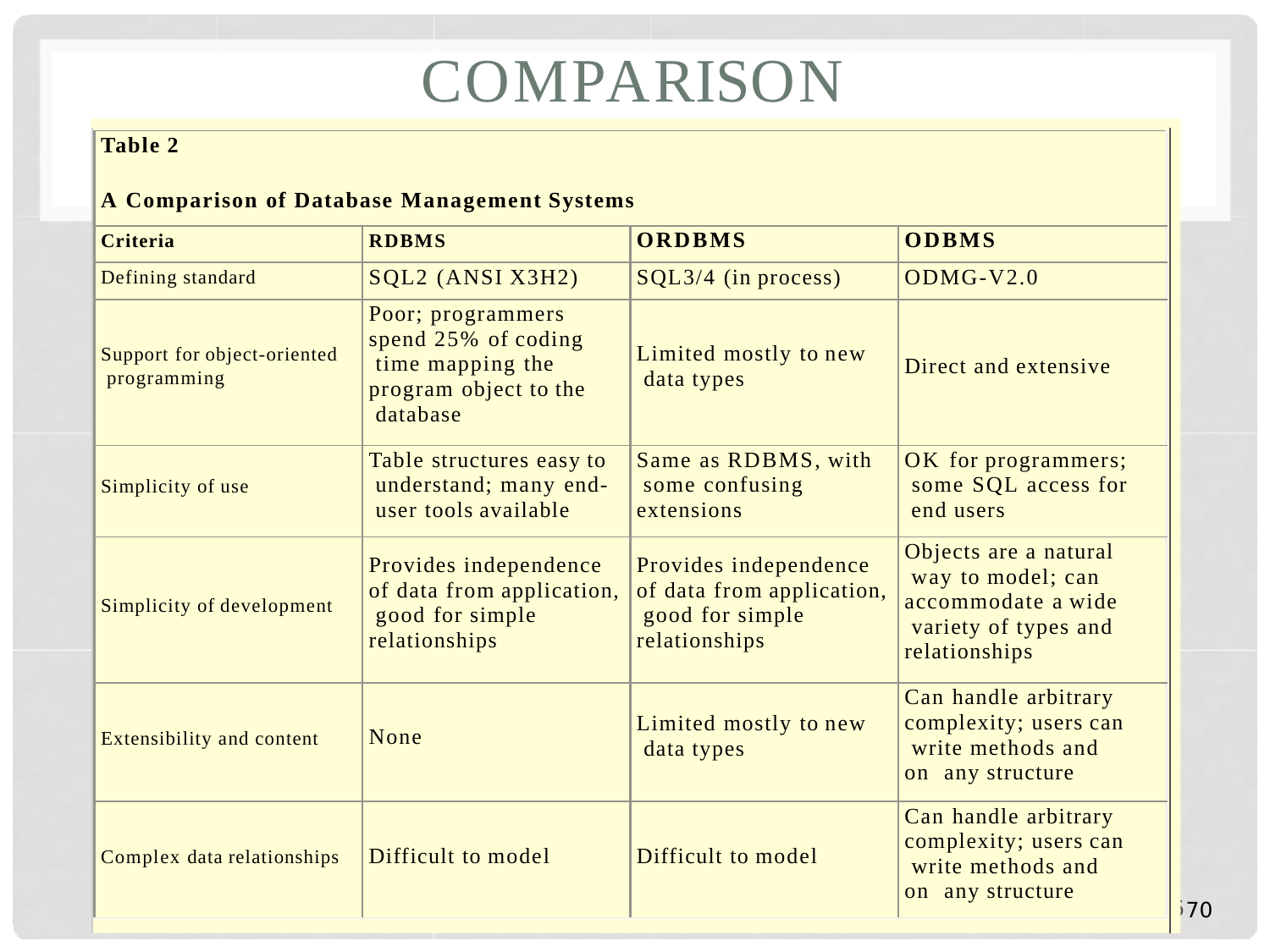

# COMPARISON

| Table 2 A Comparison of Database Management Systems |  |  |  |
| --- | --- | --- | --- |
| Criteria | RDBMS | ORDBMS | ODBMS |
| Defining standard | SQL2 (ANSI X3H2) | SQL3/4 (in process) | ODMG-V2.0 |
| Support for object-oriented programming | Poor; programmers spend 25% of coding time mapping the program object to the database | Limited mostly to new data types | Direct and extensive |
| Simplicity of use | Table structures easy to understand; many end- user tools available | Same as RDBMS, with some confusing extensions | OK for programmers; some SQL access for end users |
| Simplicity of development | Provides independence of data from application, good for simple relationships | Provides independence of data from application, good for simple relationships | Objects are a natural way to model; can accommodate a wide variety of types and relationships |
| Extensibility and content | None | Limited mostly to new data types | Can handle arbitrary complexity; users can write methods and on any structure |
| Complex data relationships | Difficult to model | Difficult to model | Can handle arbitrary complexity; users can write methods and on any structure |
6
70